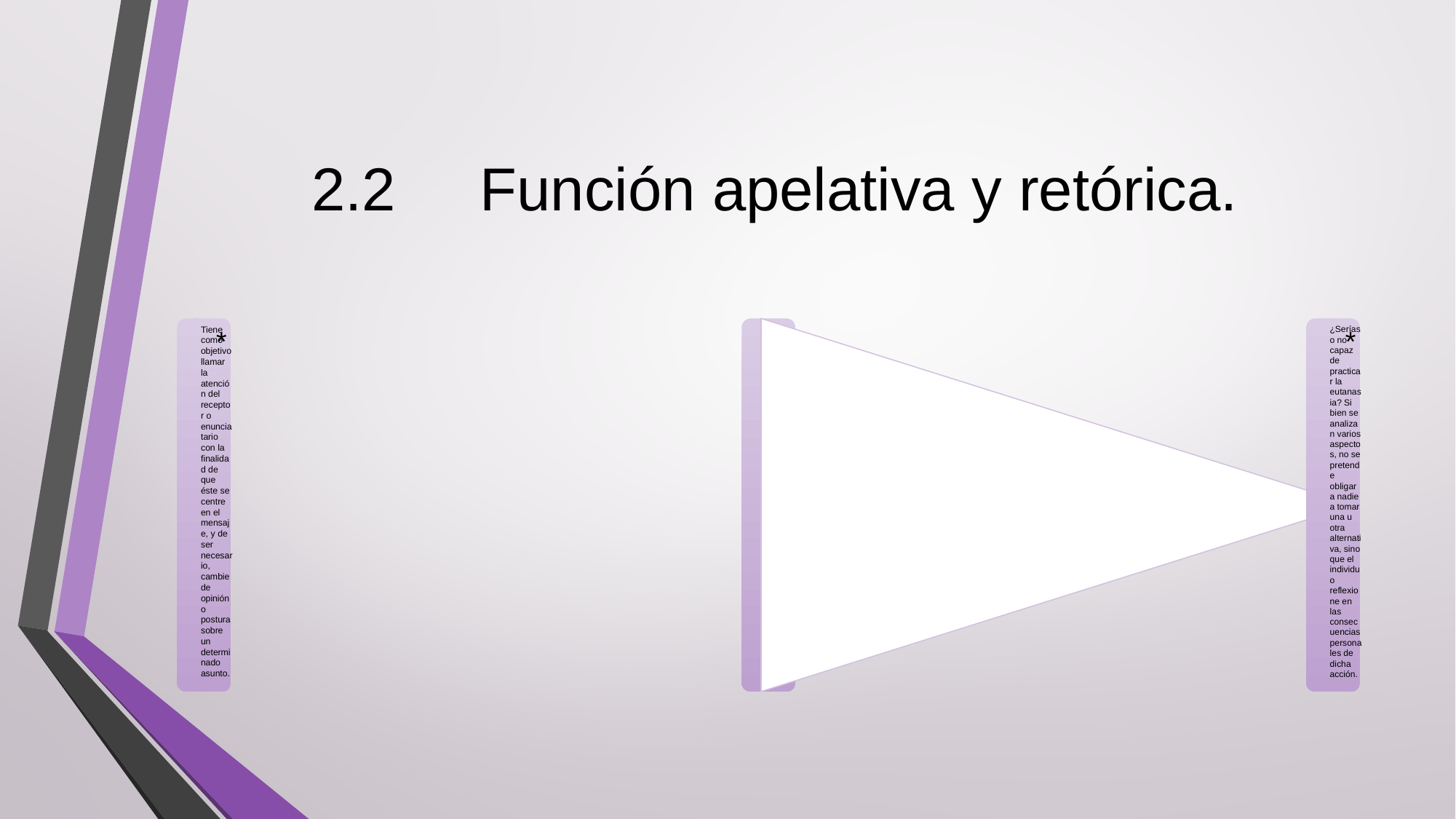

# 2.2     Función apelativa y retórica.
*
Tiene como objetivo llamar la atención del receptor o enunciatario con la finalidad de que éste se centre en el mensaje, y de ser necesario, cambie de opinión o postura sobre un determinado asunto.
*
En el texto previo, después de considerar los argumentos en un sentido u otro, es decir, a favor o en contra, la función apelativa se resalta con esta pregunta:
*
¿Serías o no capaz de practicar la eutanasia? Si bien se analizan varios aspectos, no se pretende obligar a nadie a tomar una u otra alternativa, sino que el individuo reflexione en las consecuencias personales de dicha acción.